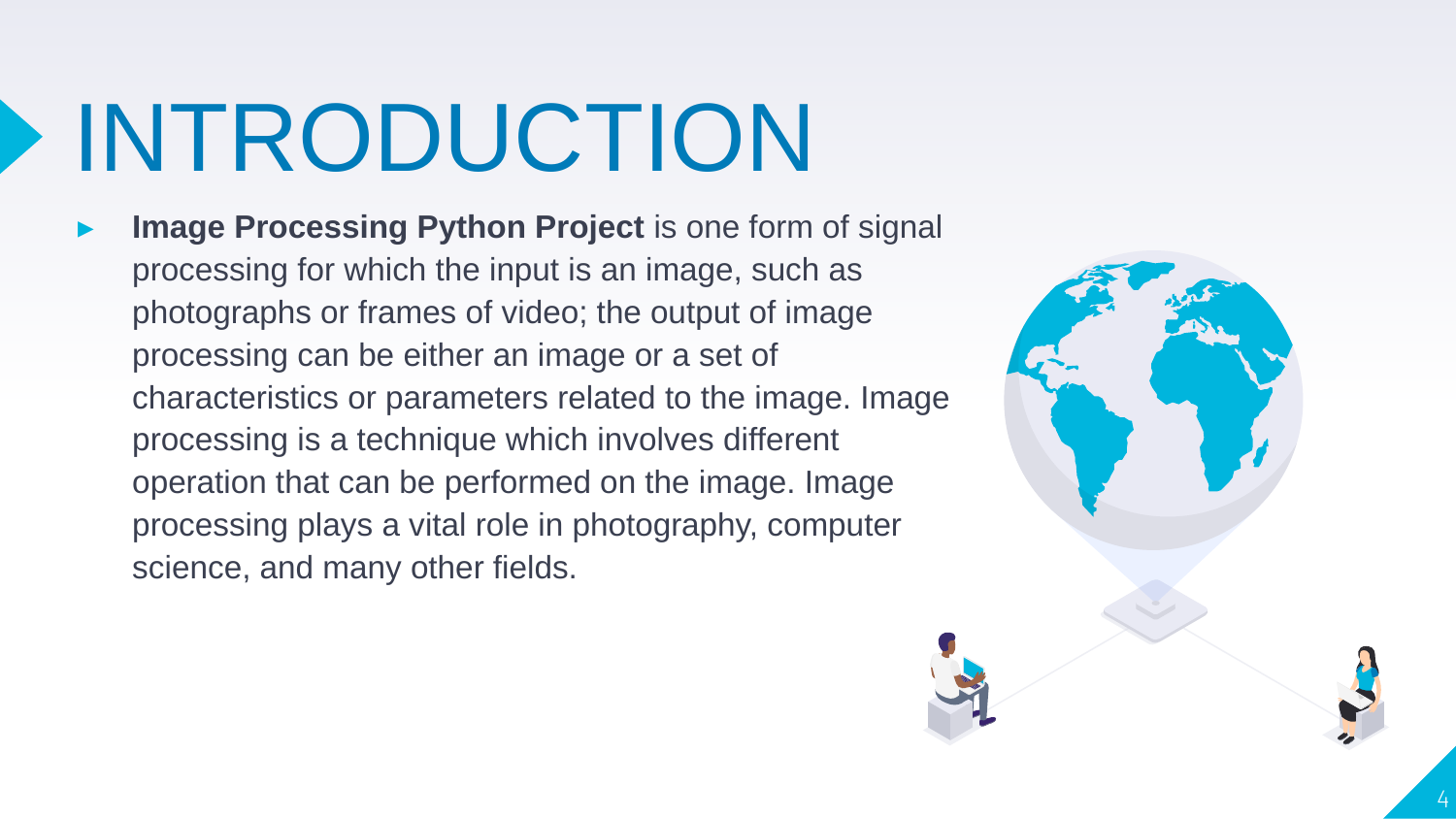

# INTRODUCTION
Image Processing Python Project is one form of signal processing for which the input is an image, such as photographs or frames of video; the output of image processing can be either an image or a set of characteristics or parameters related to the image. Image processing is a technique which involves different operation that can be performed on the image. Image processing plays a vital role in photography, computer science, and many other fields.

4